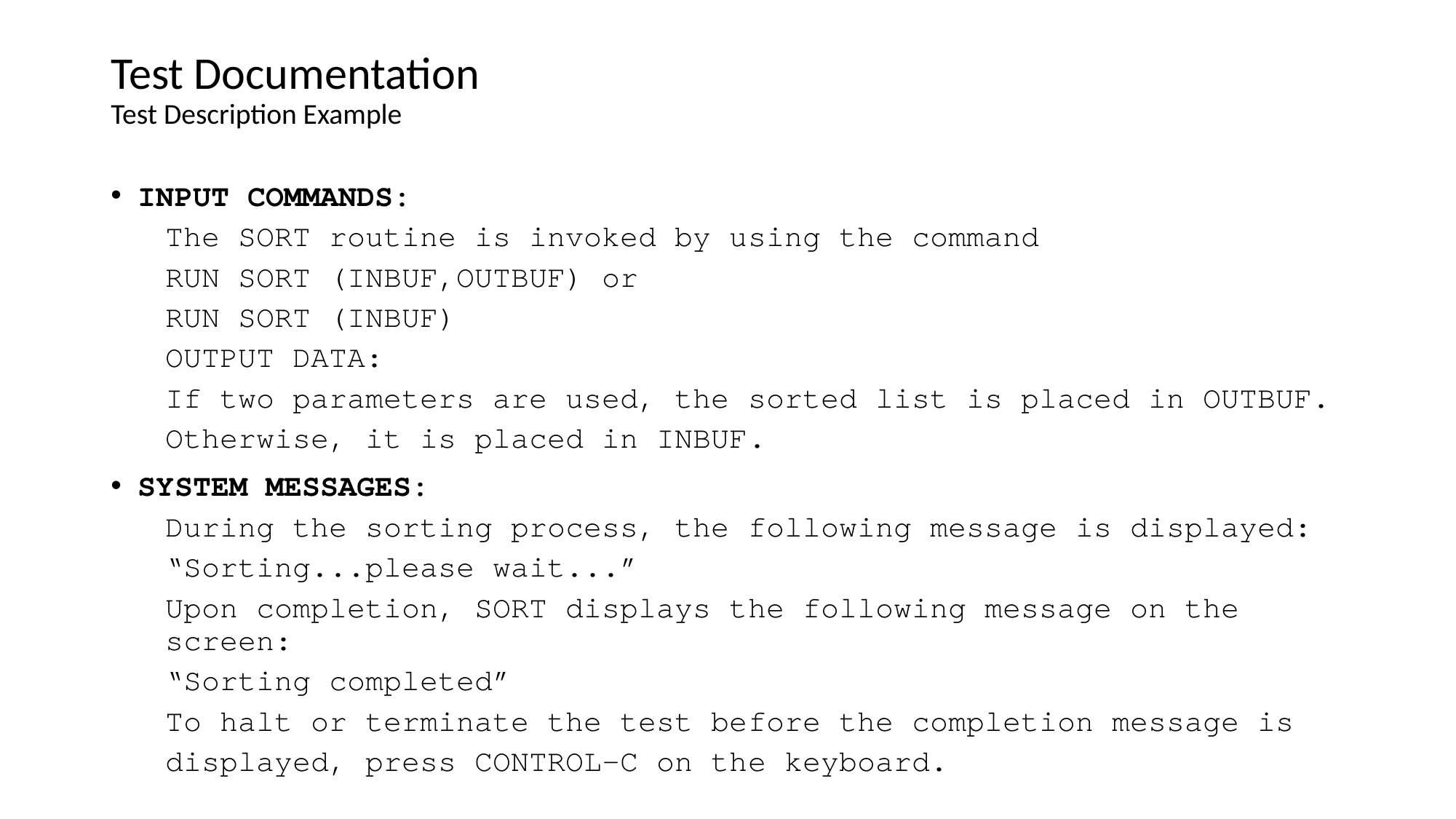

# Test Documentation Test Description Example
INPUT COMMANDS:
The SORT routine is invoked by using the command
RUN SORT (INBUF,OUTBUF) or
RUN SORT (INBUF)
OUTPUT DATA:
If two parameters are used, the sorted list is placed in OUTBUF.
Otherwise, it is placed in INBUF.
SYSTEM MESSAGES:
During the sorting process, the following message is displayed:
“Sorting...please wait...”
Upon completion, SORT displays the following message on the screen:
“Sorting completed”
To halt or terminate the test before the completion message is
displayed, press CONTROL-C on the keyboard.